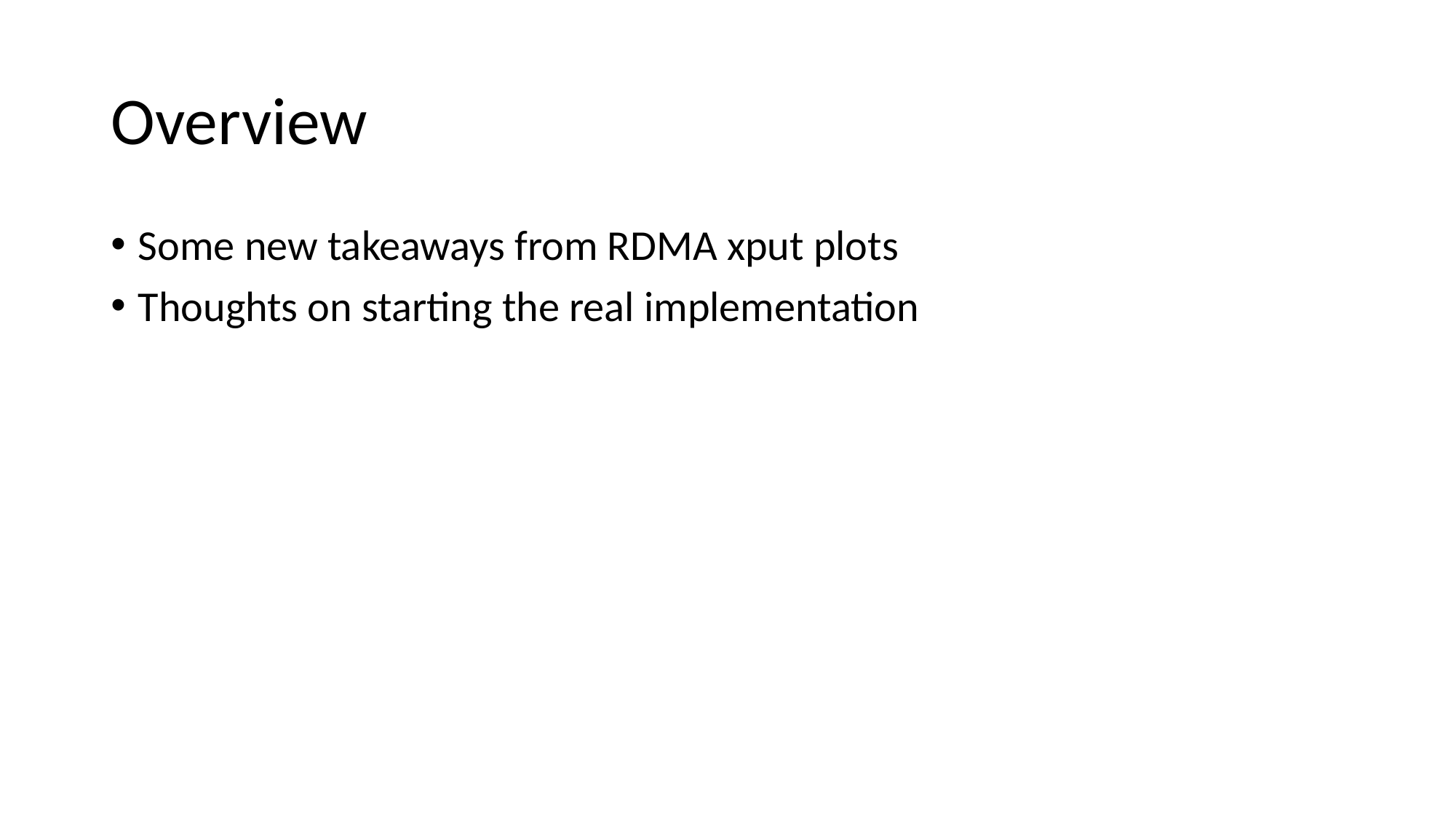

# Overview
Some new takeaways from RDMA xput plots
Thoughts on starting the real implementation